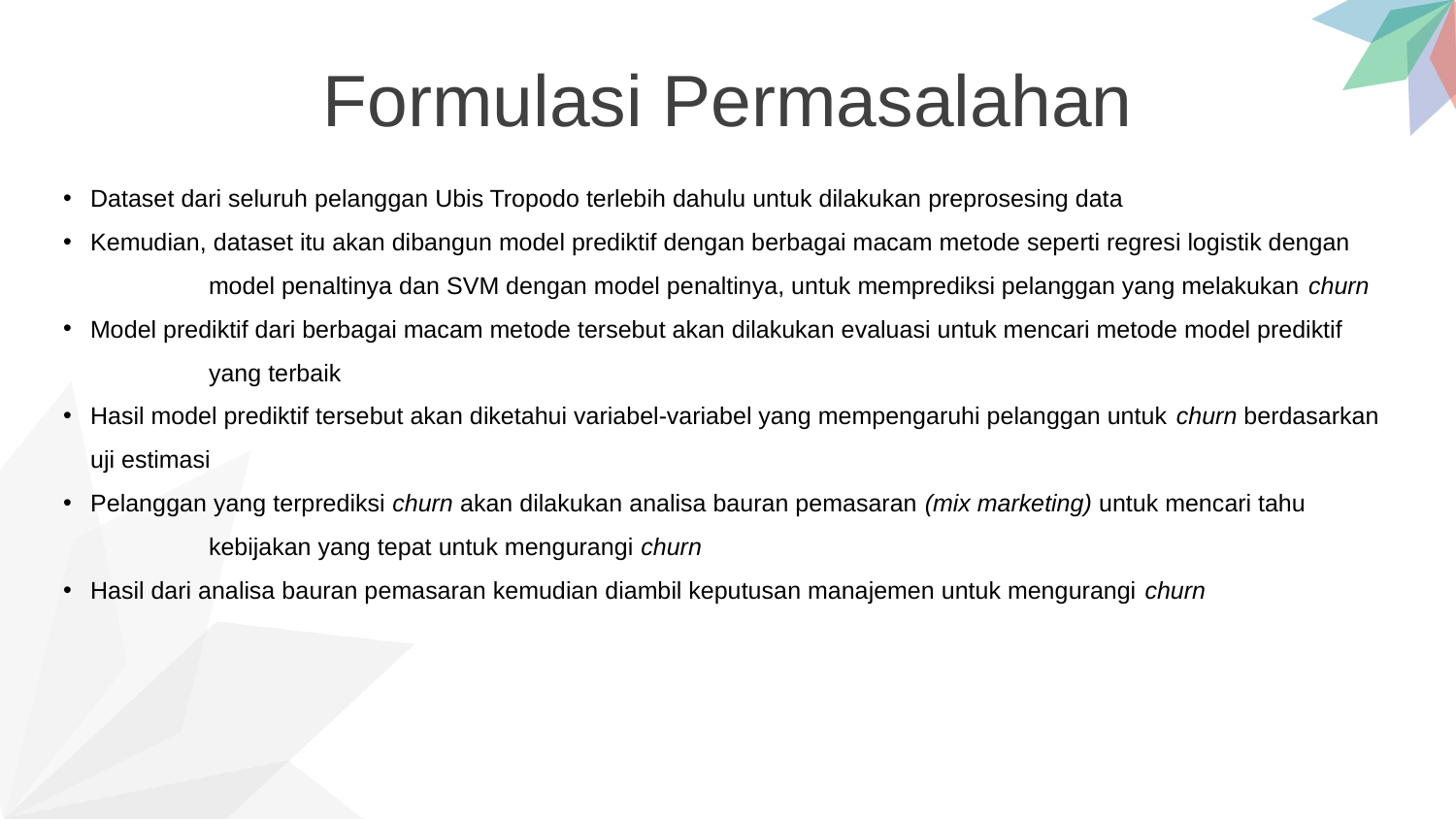

Formulasi Permasalahan
Dataset dari seluruh pelanggan Ubis Tropodo terlebih dahulu untuk dilakukan preprosesing data
Kemudian, dataset itu akan dibangun model prediktif dengan berbagai macam metode seperti regresi logistik dengan
	model penaltinya dan SVM dengan model penaltinya, untuk memprediksi pelanggan yang melakukan churn
Model prediktif dari berbagai macam metode tersebut akan dilakukan evaluasi untuk mencari metode model prediktif
	yang terbaik
Hasil model prediktif tersebut akan diketahui variabel-variabel yang mempengaruhi pelanggan untuk churn berdasarkan uji estimasi
Pelanggan yang terprediksi churn akan dilakukan analisa bauran pemasaran (mix marketing) untuk mencari tahu
	kebijakan yang tepat untuk mengurangi churn
Hasil dari analisa bauran pemasaran kemudian diambil keputusan manajemen untuk mengurangi churn